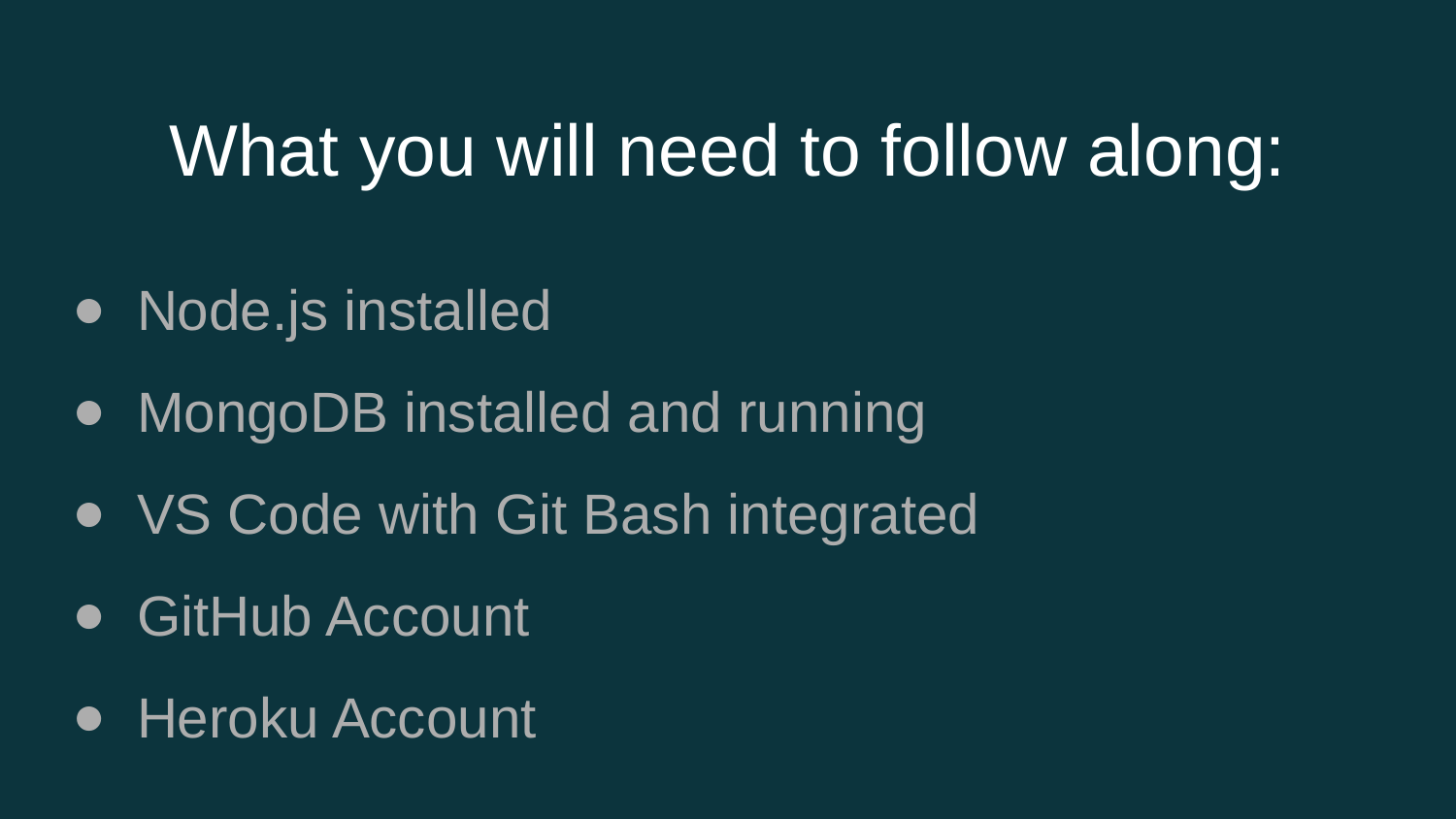

# What you will need to follow along:
Node.js installed
MongoDB installed and running
VS Code with Git Bash integrated
GitHub Account
Heroku Account